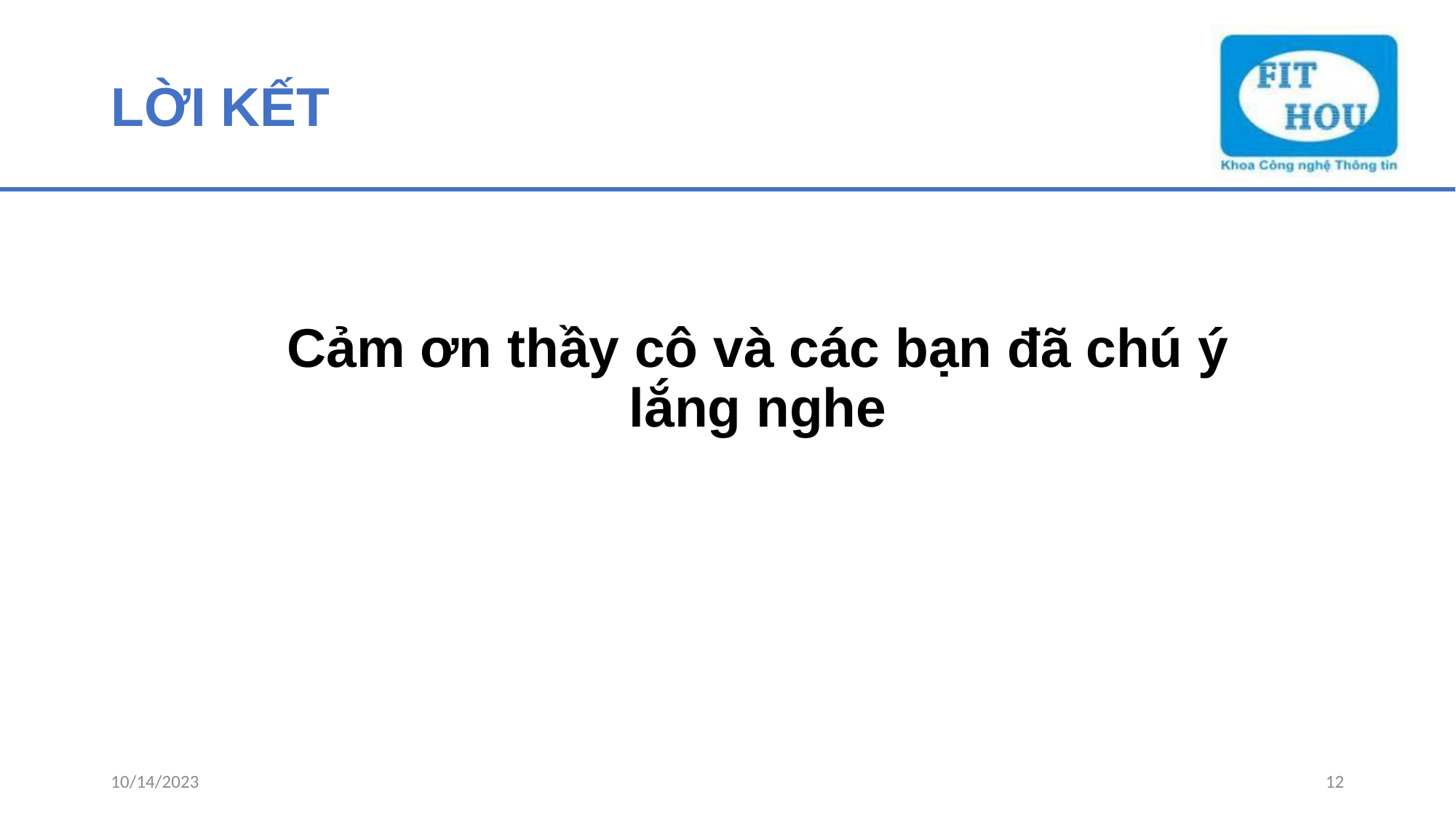

# LỜI KẾT
Cảm ơn thầy cô và các bạn đã chú ý lắng nghe
10/14/2023
12